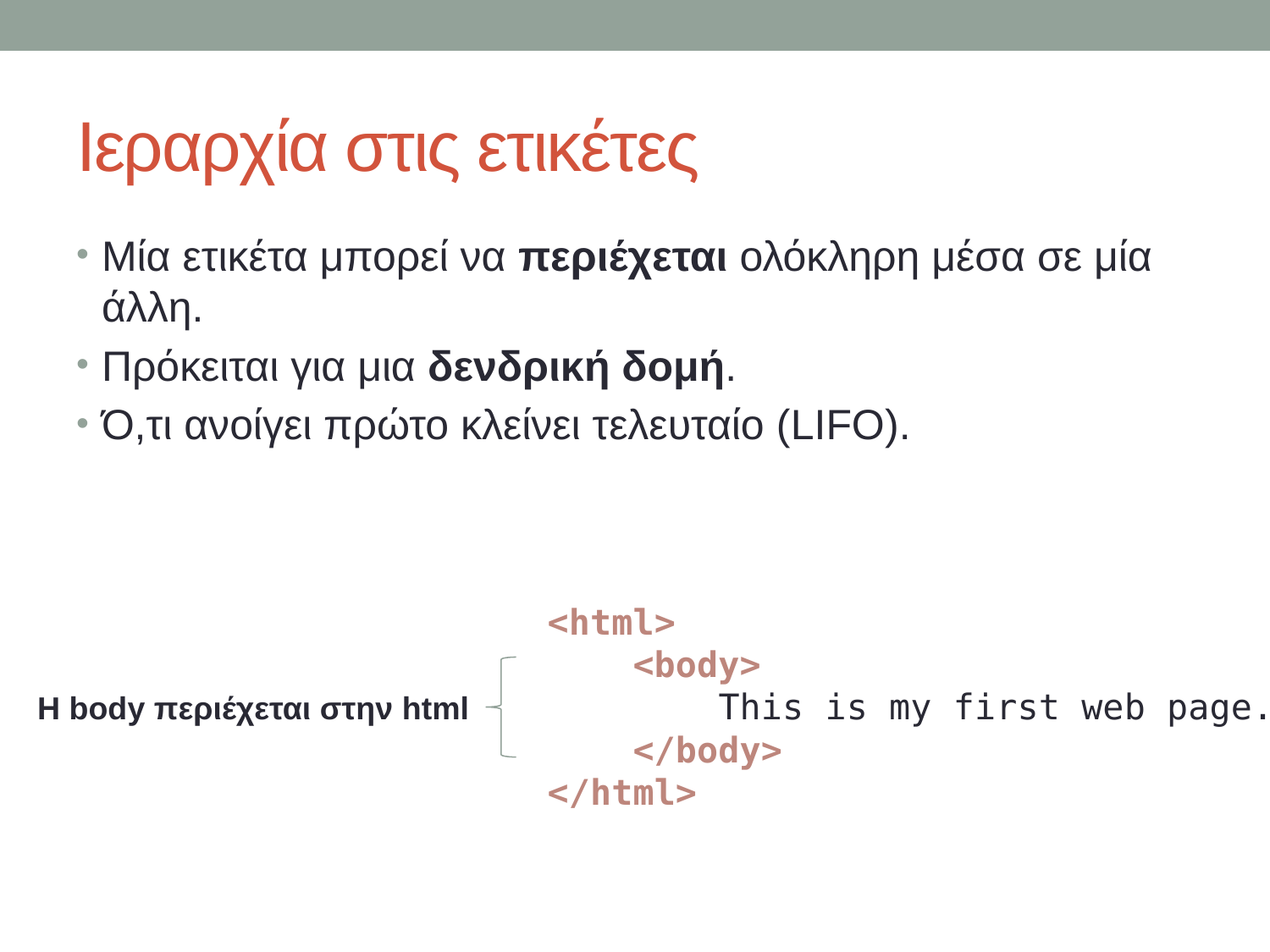

# Ιεραρχία στις ετικέτες
Μία ετικέτα μπορεί να περιέχεται ολόκληρη μέσα σε μία άλλη.
Πρόκειται για μια δενδρική δομή.
Ό,τι ανοίγει πρώτο κλείνει τελευταίο (LIFO).
<html>
    <body>
        This is my first web page.
    </body>
</html>

Η body περιέχεται στην html